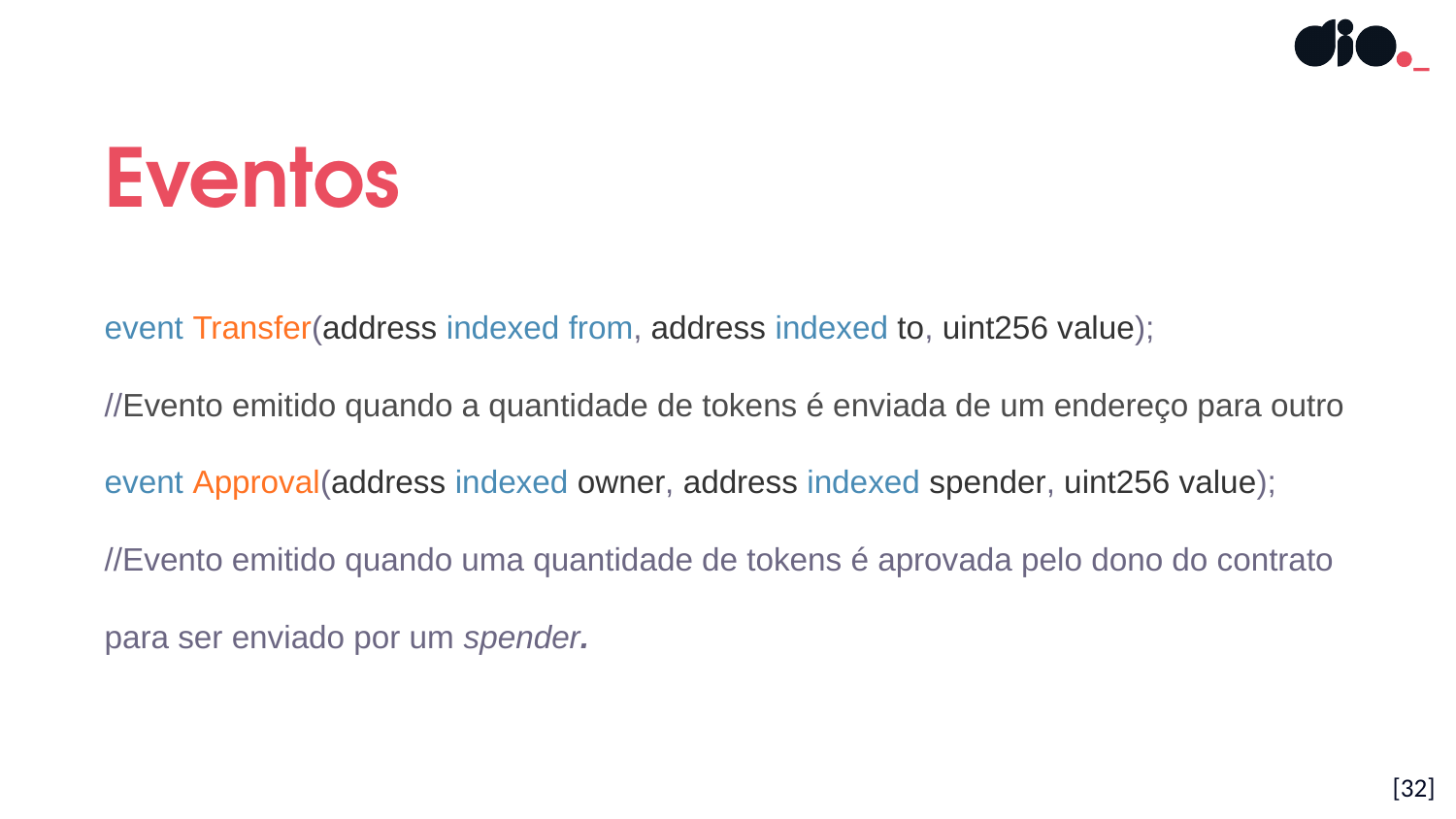

Eventos
event Transfer(address indexed from, address indexed to, uint256 value);
//Evento emitido quando a quantidade de tokens é enviada de um endereço para outro
event Approval(address indexed owner, address indexed spender, uint256 value);
//Evento emitido quando uma quantidade de tokens é aprovada pelo dono do contrato para ser enviado por um spender.

[32]